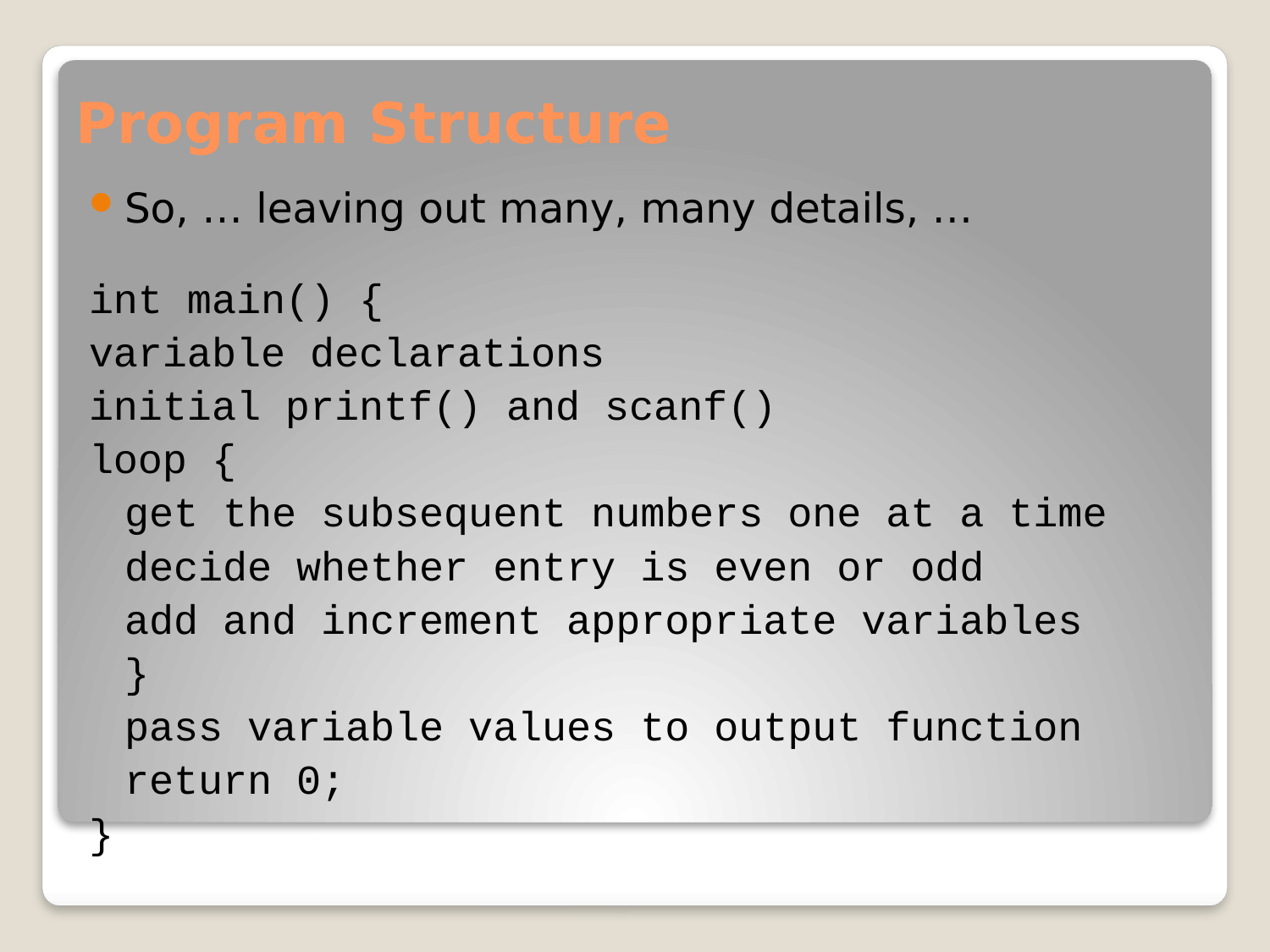

# Program Structure
So, … leaving out many, many details, …
int main() {
variable declarations
initial printf() and scanf()
loop {
	get the subsequent numbers one at a time
	decide whether entry is even or odd
	add and increment appropriate variables
		}
	pass variable values to output function
	return 0;
}